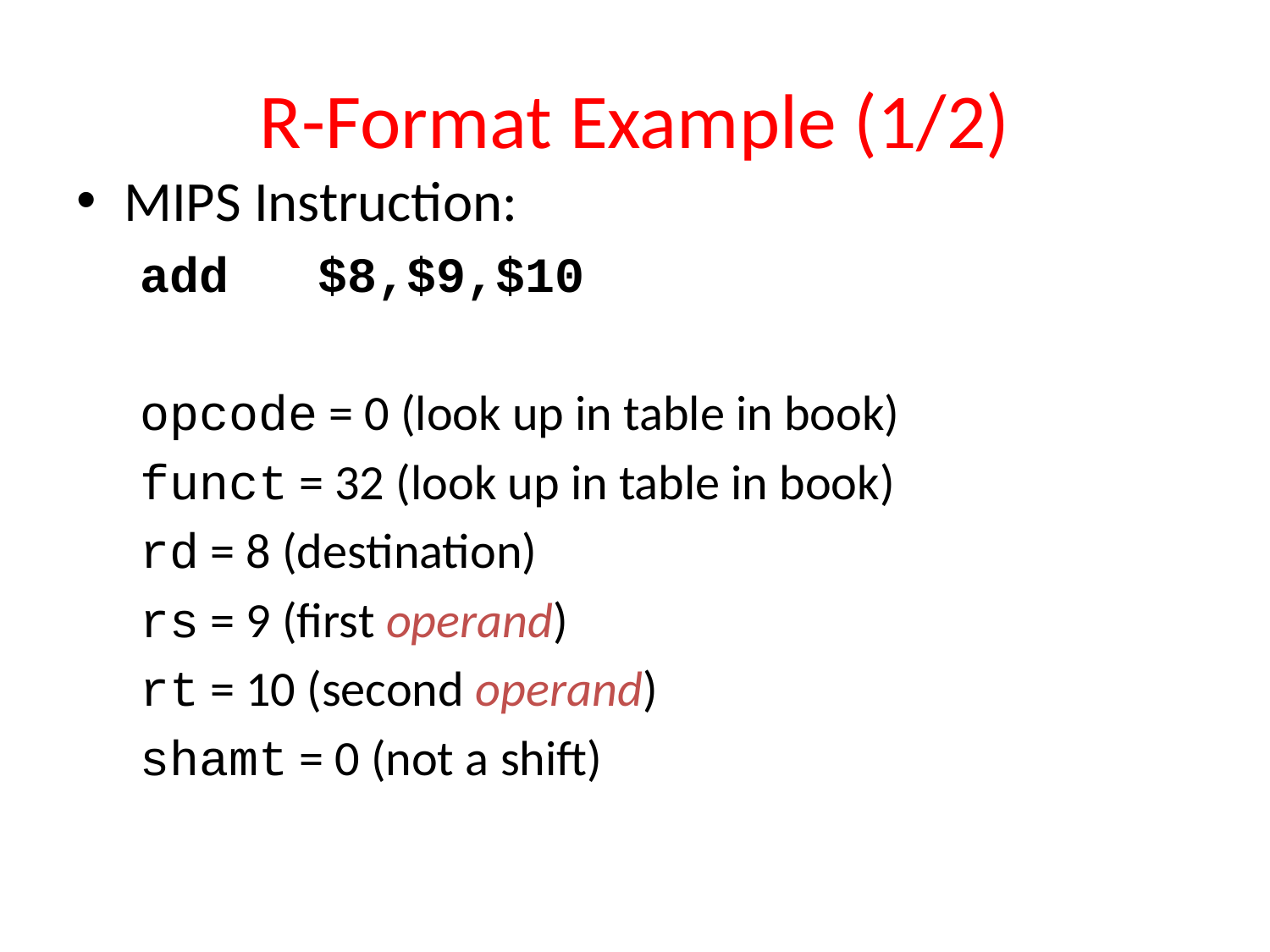

# R-Format Example (1/2)
MIPS Instruction:
add   $8,$9,$10

opcode = 0 (look up in table in book)
funct = 32 (look up in table in book)
rd = 8 (destination)
rs = 9 (first operand)
rt = 10 (second operand)
shamt = 0 (not a shift)